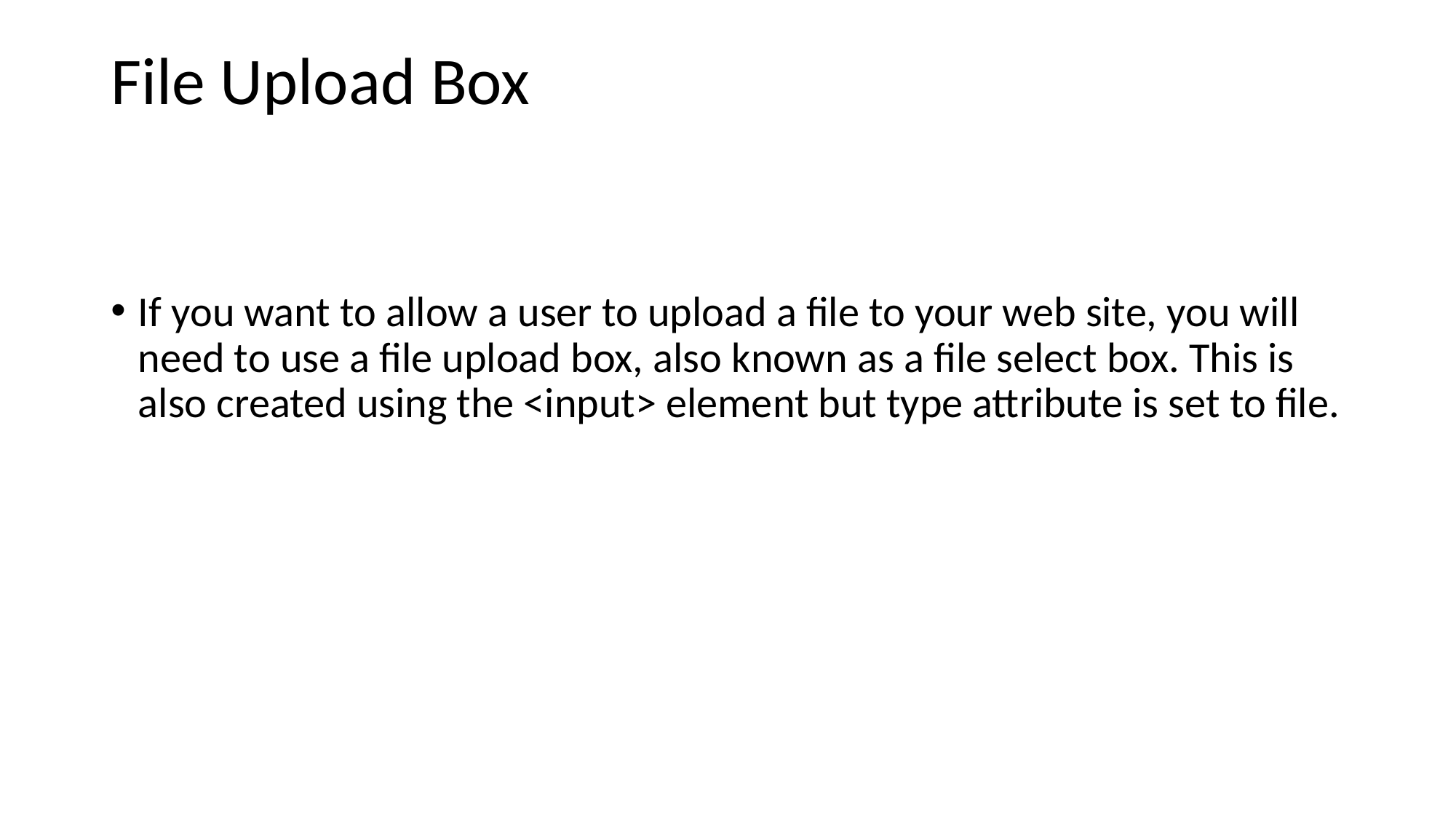

# File Upload Box

If you want to allow a user to upload a file to your web site, you will need to use a file upload box, also known as a file select box. This is also created using the <input> element but type attribute is set to file.